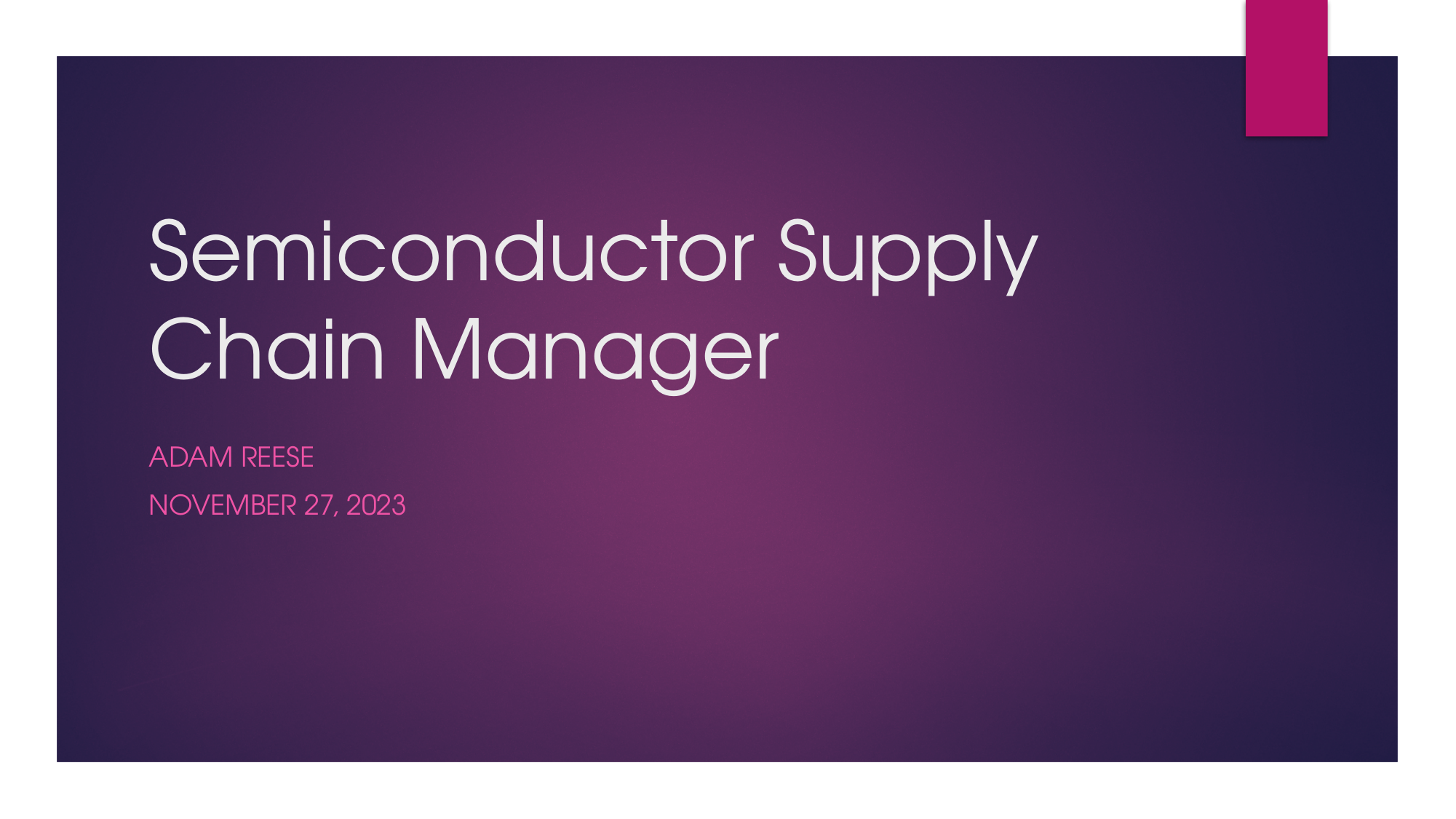

# Semiconductor Supply Chain Manager
ADAM REESE
NOVEMBER 27, 2023